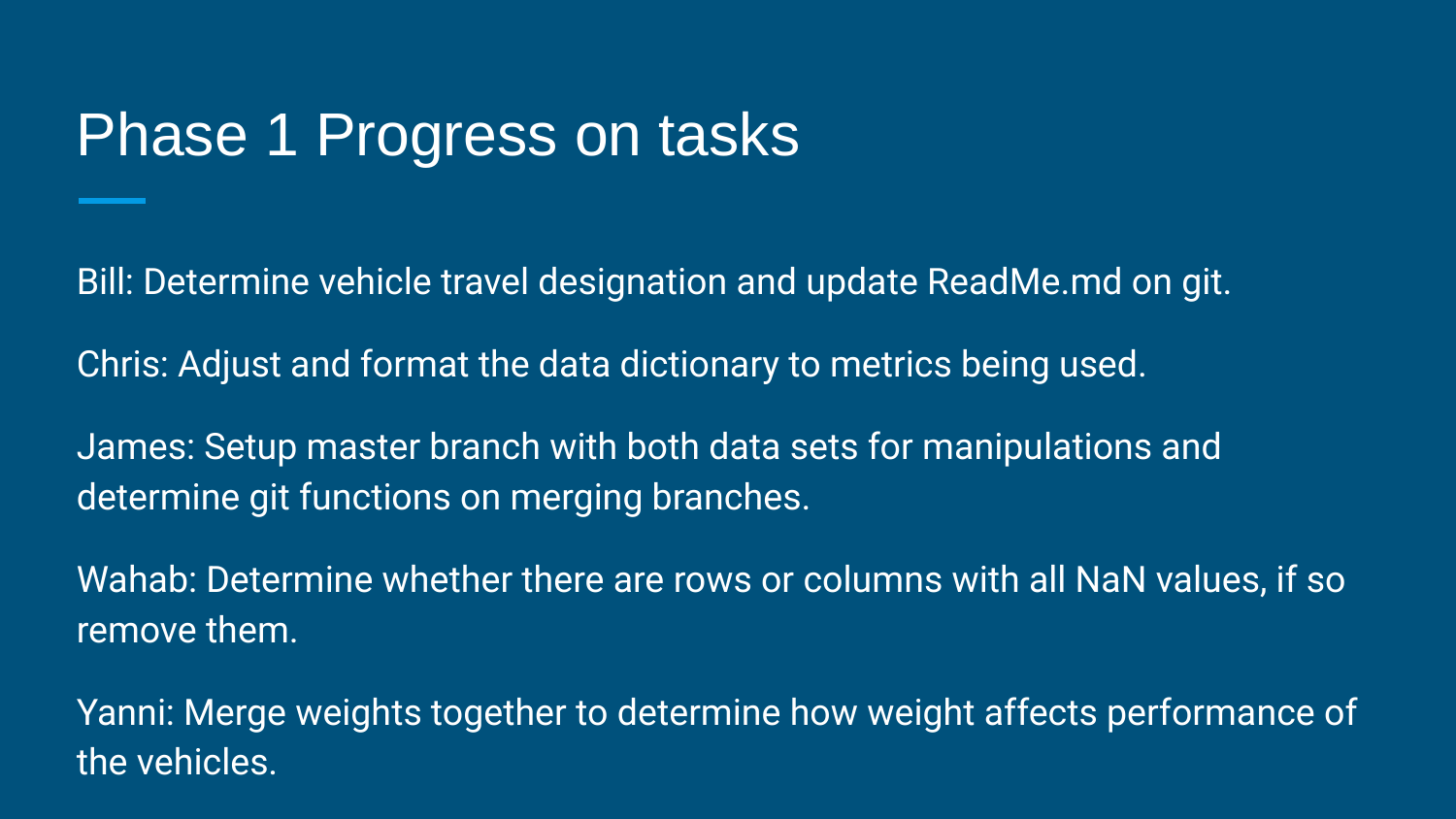

# Phase 1 Progress on tasks
Bill: Determine vehicle travel designation and update ReadMe.md on git.
Chris: Adjust and format the data dictionary to metrics being used.
James: Setup master branch with both data sets for manipulations and determine git functions on merging branches.
Wahab: Determine whether there are rows or columns with all NaN values, if so remove them.
Yanni: Merge weights together to determine how weight affects performance of the vehicles.